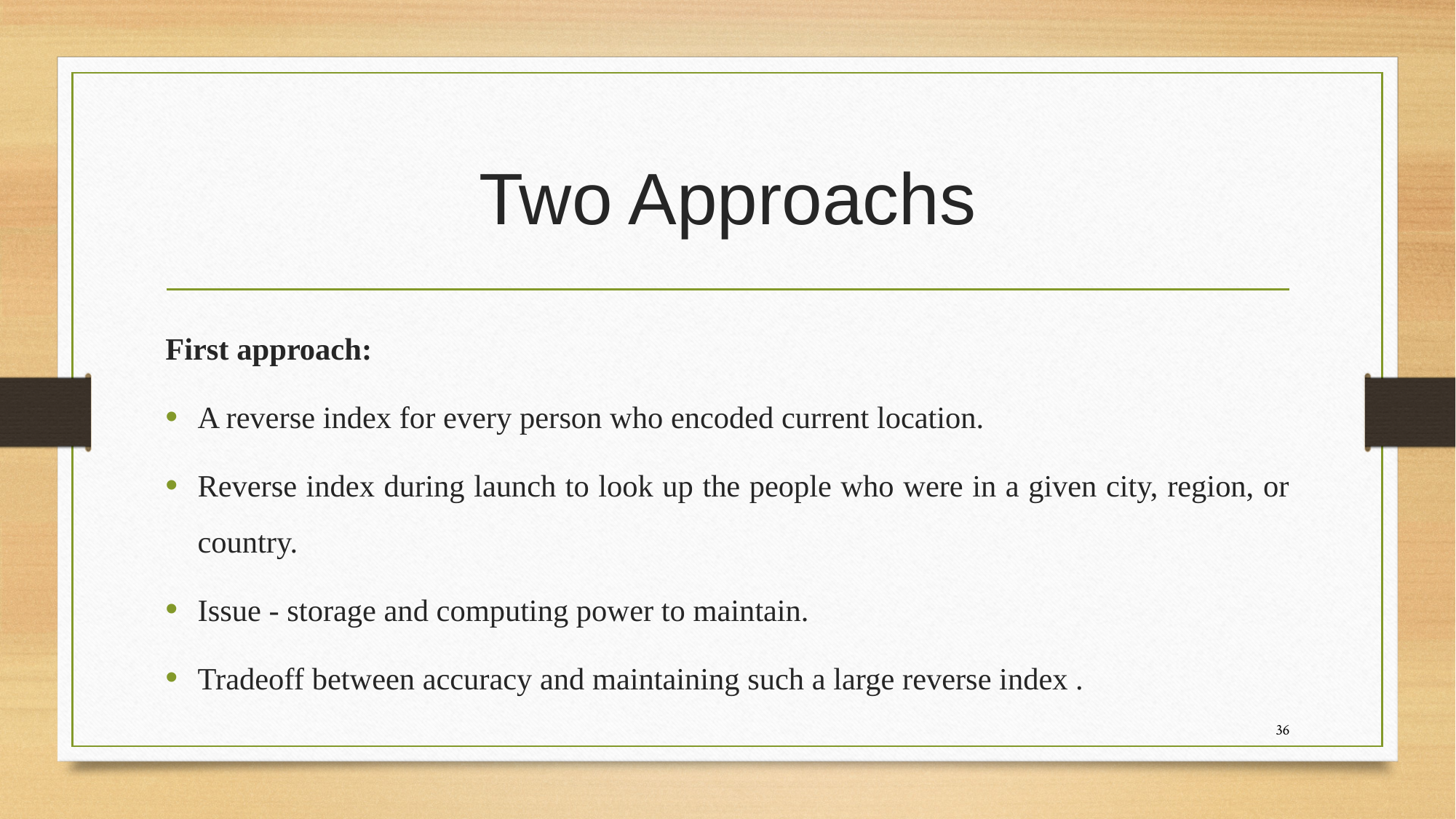

# Two Approachs
First approach:
A reverse index for every person who encoded current location.
Reverse index during launch to look up the people who were in a given city, region, or country.
Issue - storage and computing power to maintain.
Tradeoff between accuracy and maintaining such a large reverse index .
36